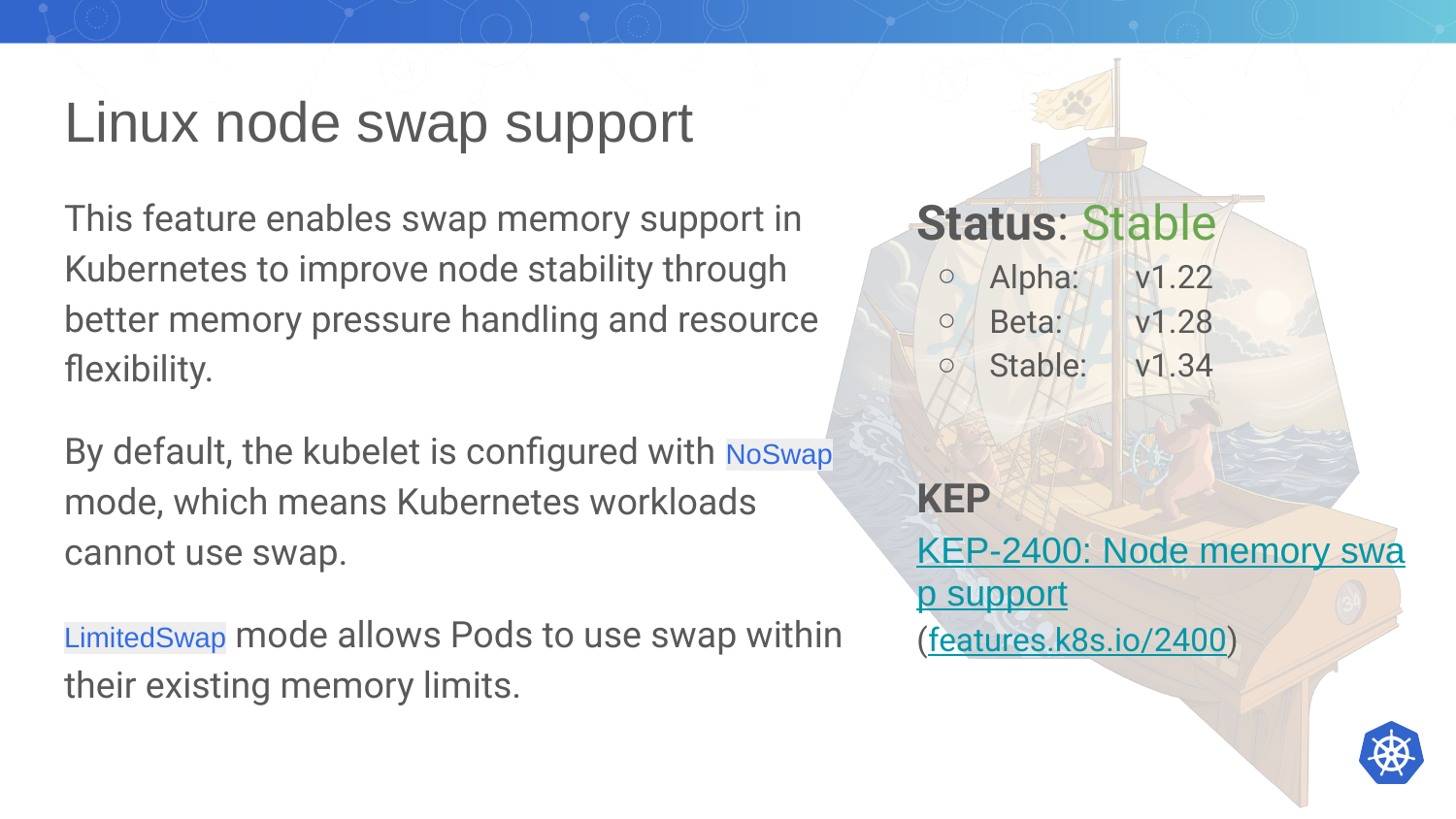

# Linux node swap support
Status: Stable
Alpha:	v1.22
Beta:	v1.28
Stable:	v1.34
This feature enables swap memory support in Kubernetes to improve node stability through better memory pressure handling and resource flexibility.
By default, the kubelet is configured with NoSwap mode, which means Kubernetes workloads cannot use swap.
LimitedSwap mode allows Pods to use swap within their existing memory limits.
KEP
KEP-2400: Node memory swap support
(features.k8s.io/2400)